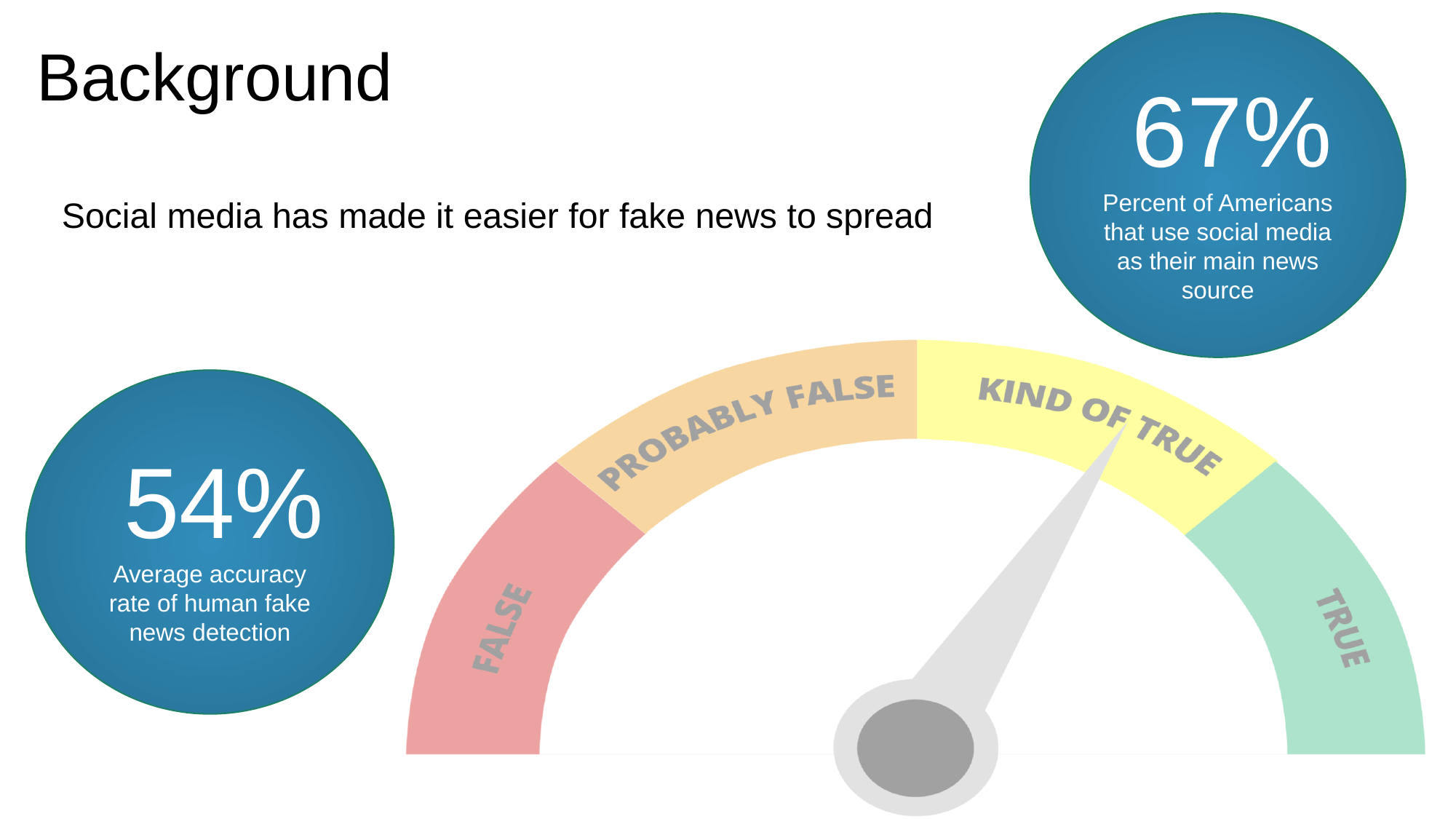

# Background
 67%
Percent of Americans that use social media as their main news source
Social media has made it easier for fake news to spread

 54%
Average accuracy rate of human fake news detection